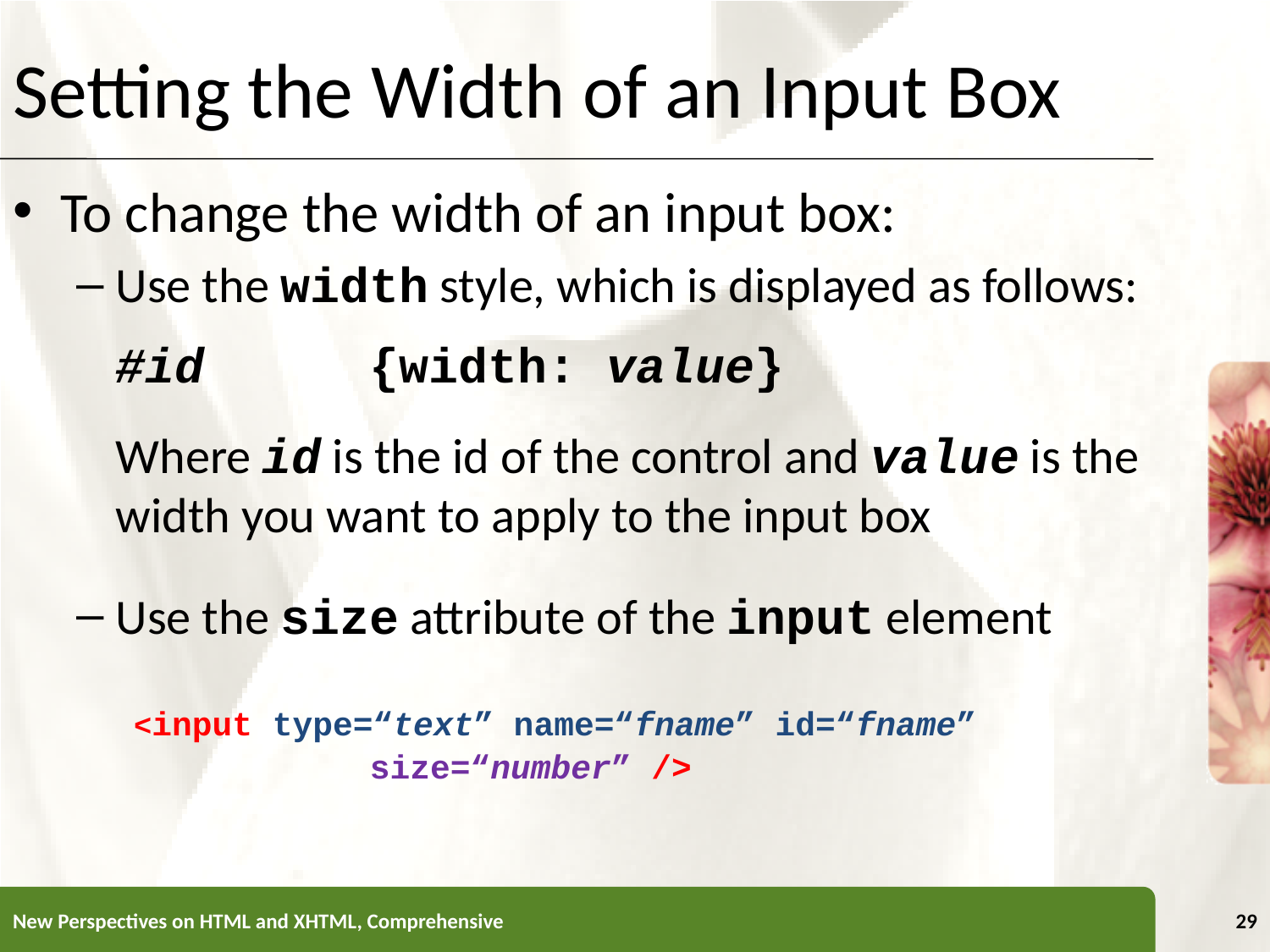

Setting the Width of an Input Box
To change the width of an input box:
Use the width style, which is displayed as follows:
	#id		{width: value}
	Where id is the id of the control and value is the width you want to apply to the input box
Use the size attribute of the input element
	 <input type=“text” name=“fname” id=“fname” 				size=“number” />

New Perspectives on HTML and XHTML, Comprehensive
29